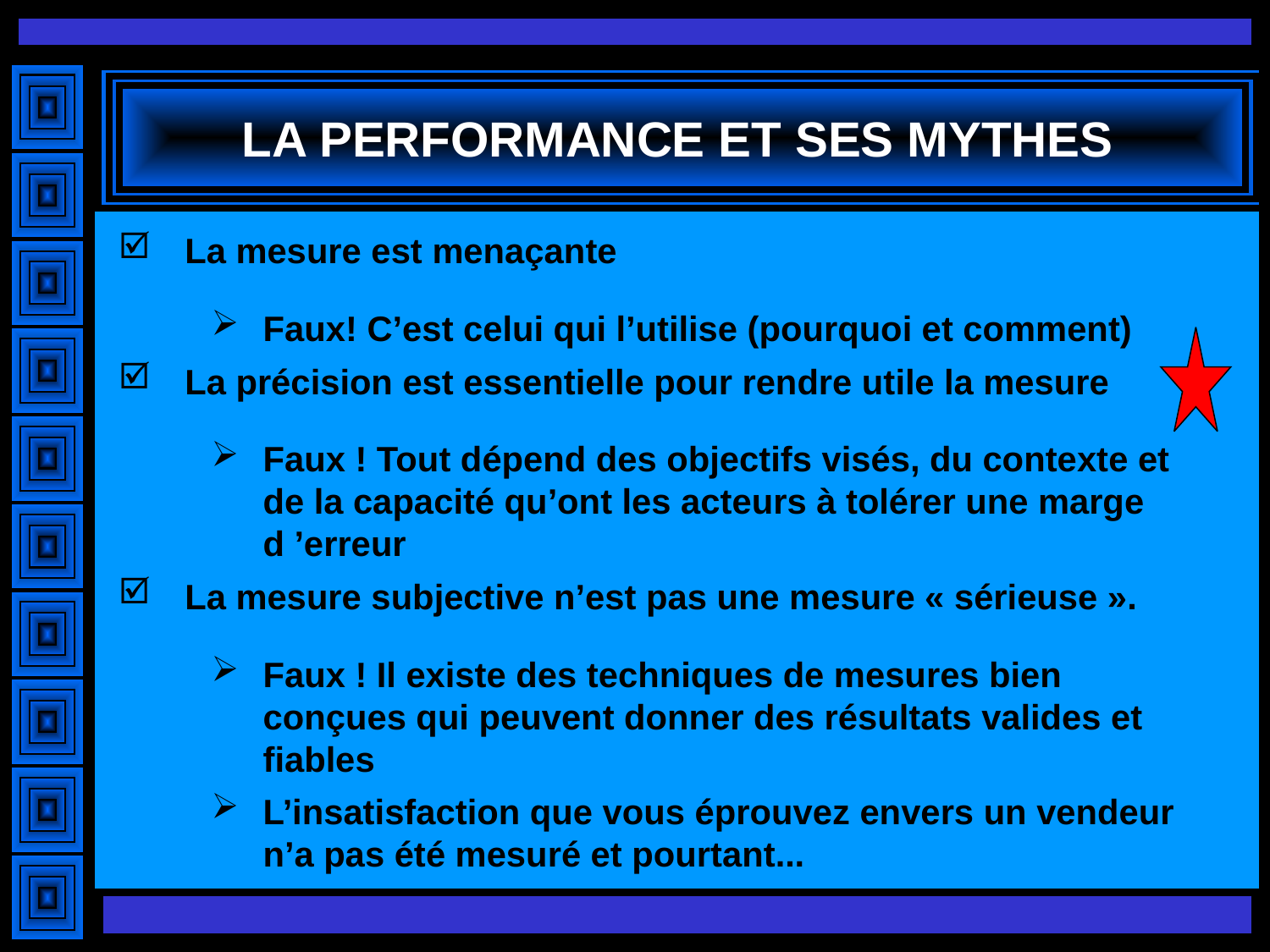

# LA PERFORMANCE ET SES MYTHES
La mesure est menaçante
Faux! C’est celui qui l’utilise (pourquoi et comment)
La précision est essentielle pour rendre utile la mesure
Faux ! Tout dépend des objectifs visés, du contexte et de la capacité qu’ont les acteurs à tolérer une marge d ’erreur
La mesure subjective n’est pas une mesure « sérieuse ».
Faux ! Il existe des techniques de mesures bien conçues qui peuvent donner des résultats valides et fiables
L’insatisfaction que vous éprouvez envers un vendeur n’a pas été mesuré et pourtant...